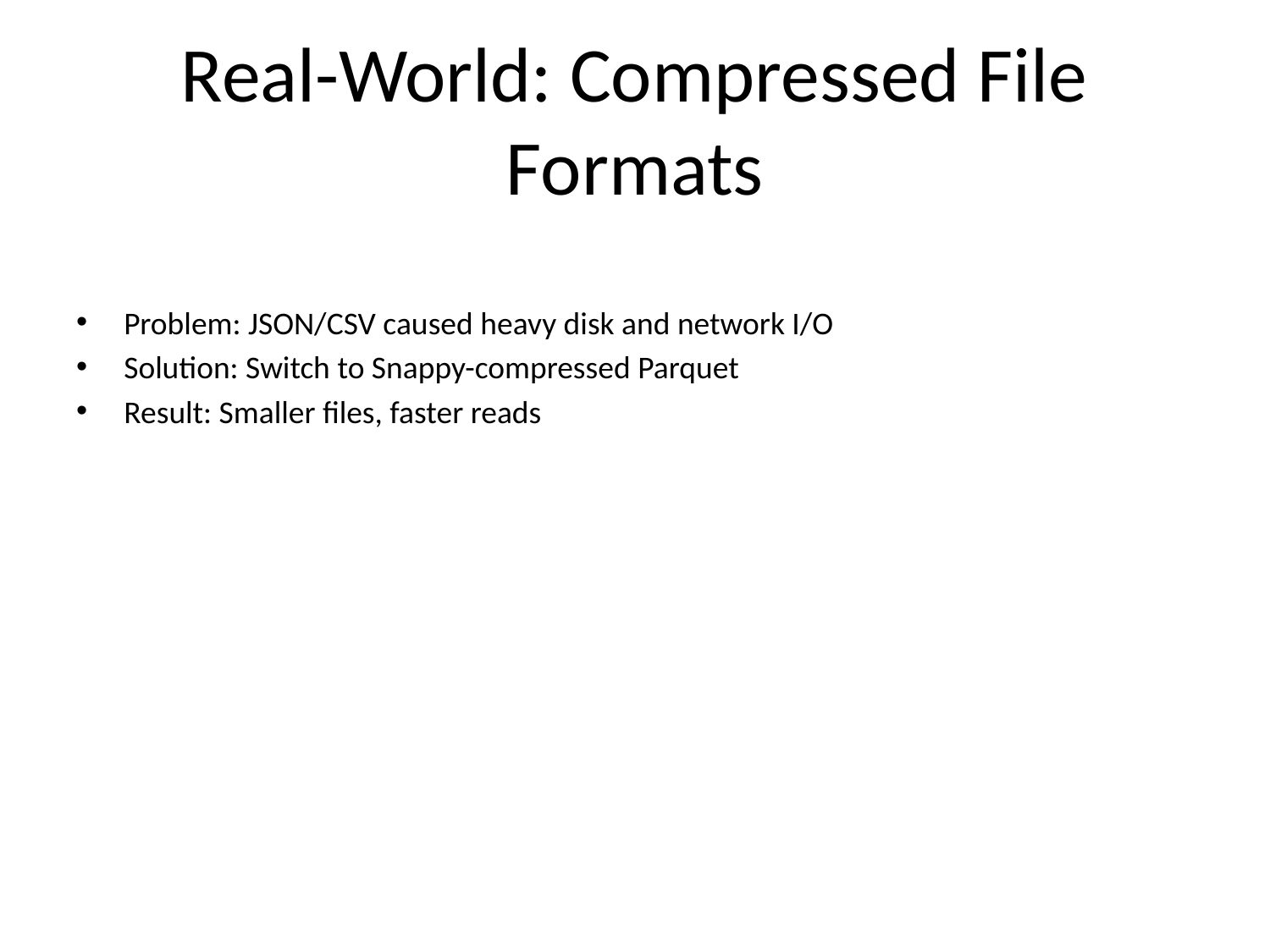

# Real-World: Compressed File Formats

Problem: JSON/CSV caused heavy disk and network I/O
Solution: Switch to Snappy-compressed Parquet
Result: Smaller files, faster reads